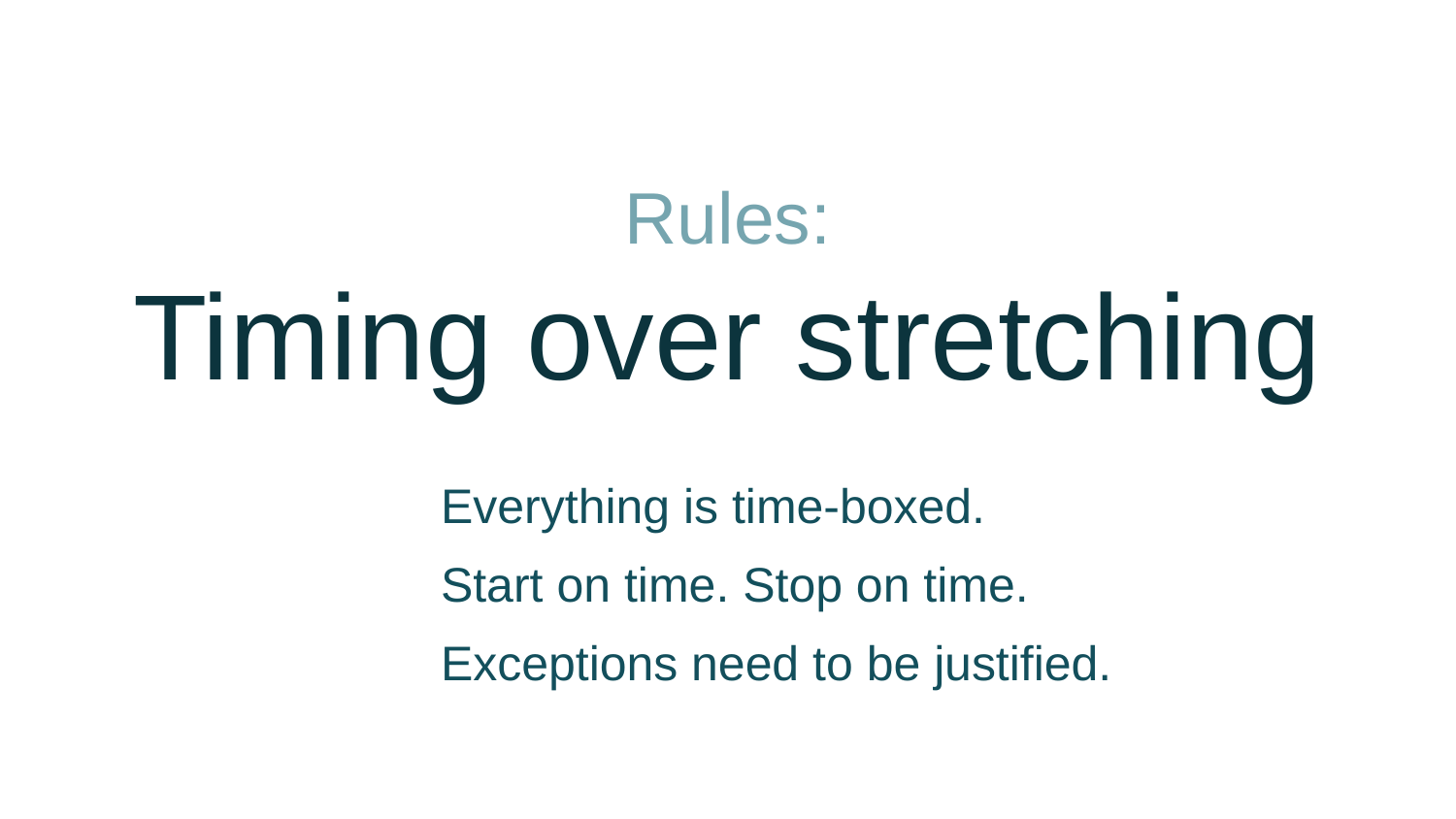

Rules:
Timing over stretching
Everything is time-boxed.
Start on time. Stop on time.
Exceptions need to be justified.